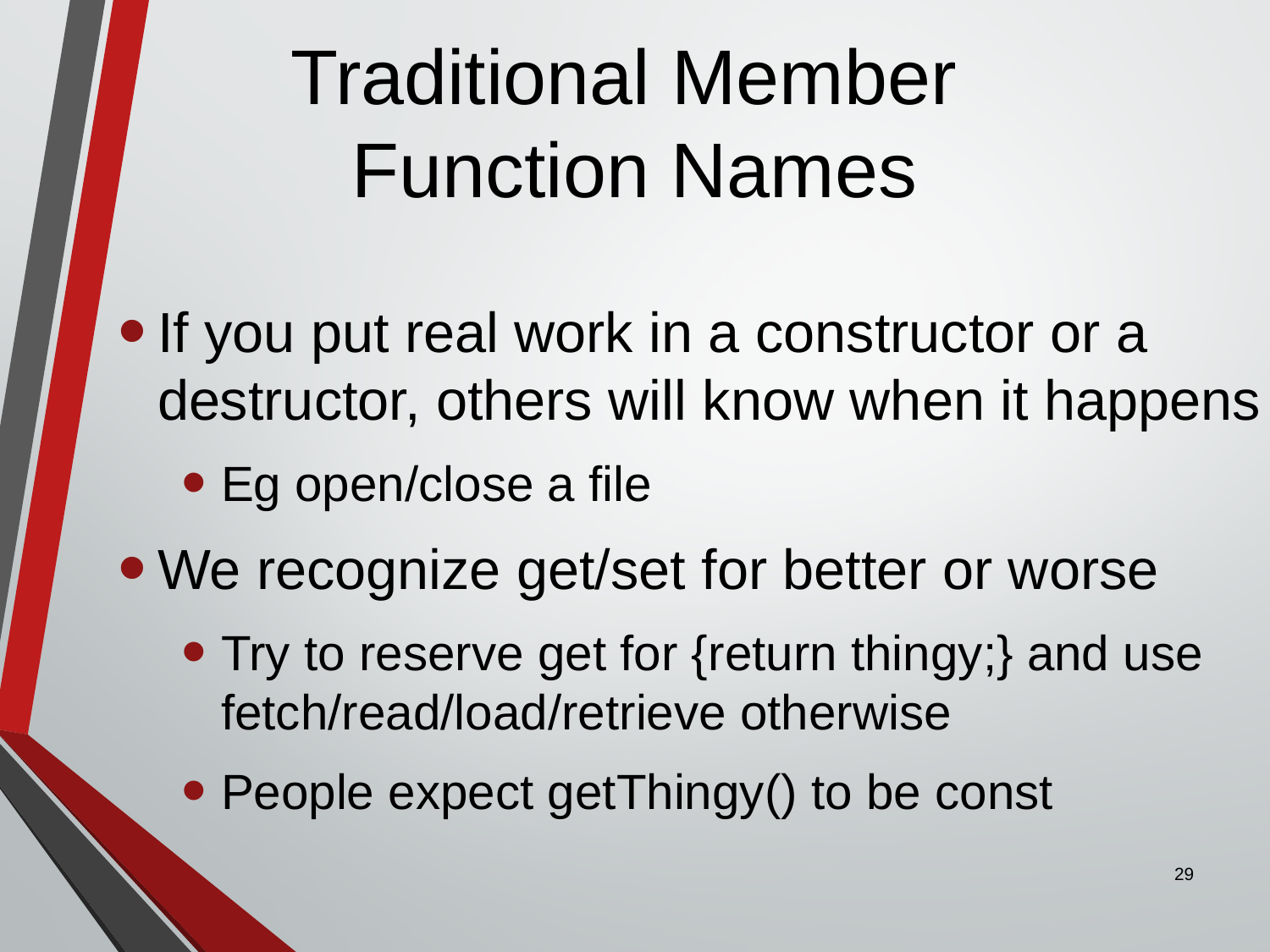

# Traditional Member Function Names
If you put real work in a constructor or a destructor, others will know when it happens
Eg open/close a file
We recognize get/set for better or worse
Try to reserve get for {return thingy;} and use fetch/read/load/retrieve otherwise
People expect getThingy() to be const
29